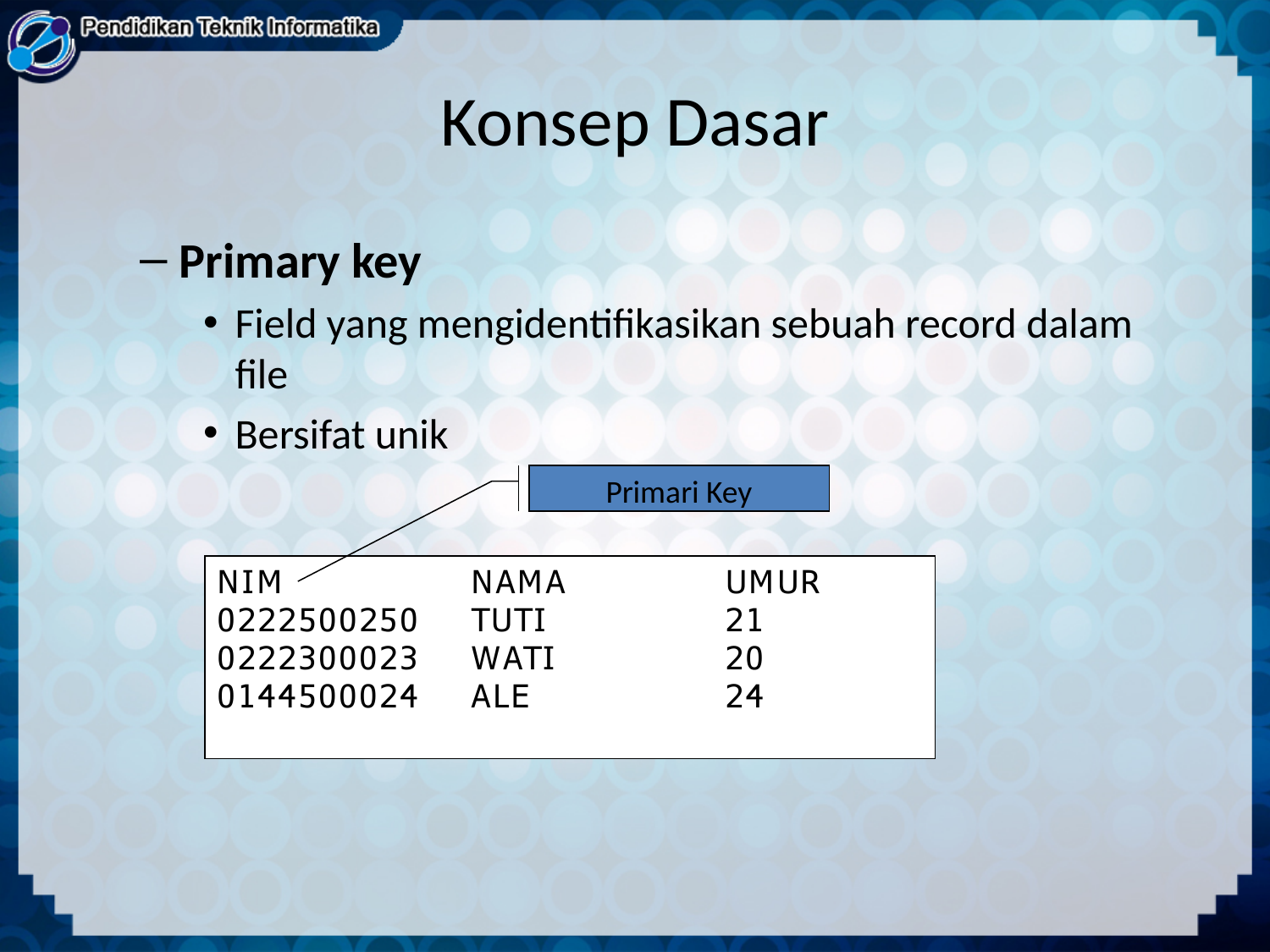

# Konsep Dasar
Primary key
Field yang mengidentifikasikan sebuah record dalam file
Bersifat unik
Primari Key
NIM		NAMA		UMUR
0222500250	TUTI		21
0222300023	WATI		20
0144500024	ALE		24